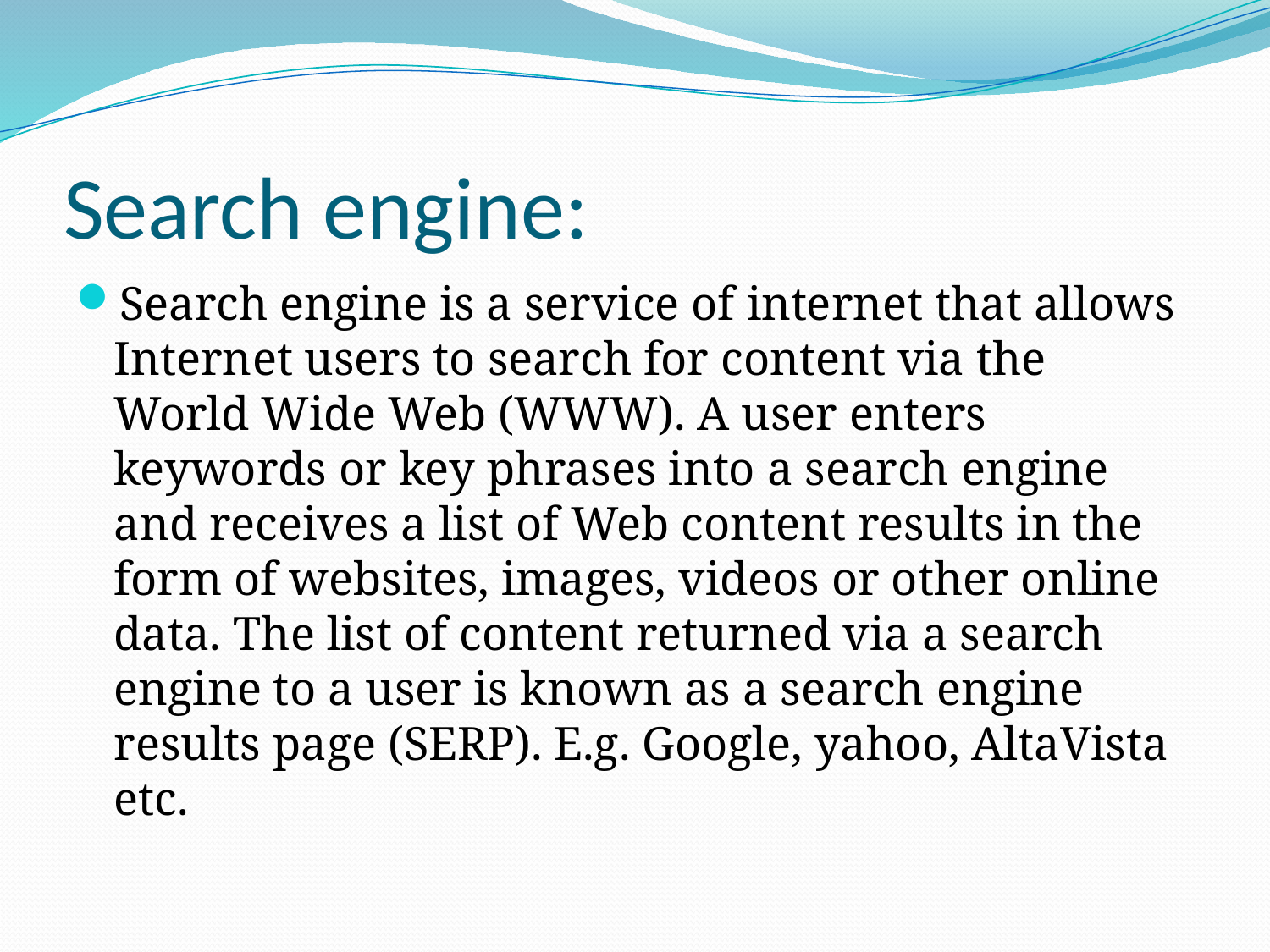

# Search engine:
Search engine is a service of internet that allows Internet users to search for content via the World Wide Web (WWW). A user enters keywords or key phrases into a search engine and receives a list of Web content results in the form of websites, images, videos or other online data. The list of content returned via a search engine to a user is known as a search engine results page (SERP). E.g. Google, yahoo, AltaVista etc.